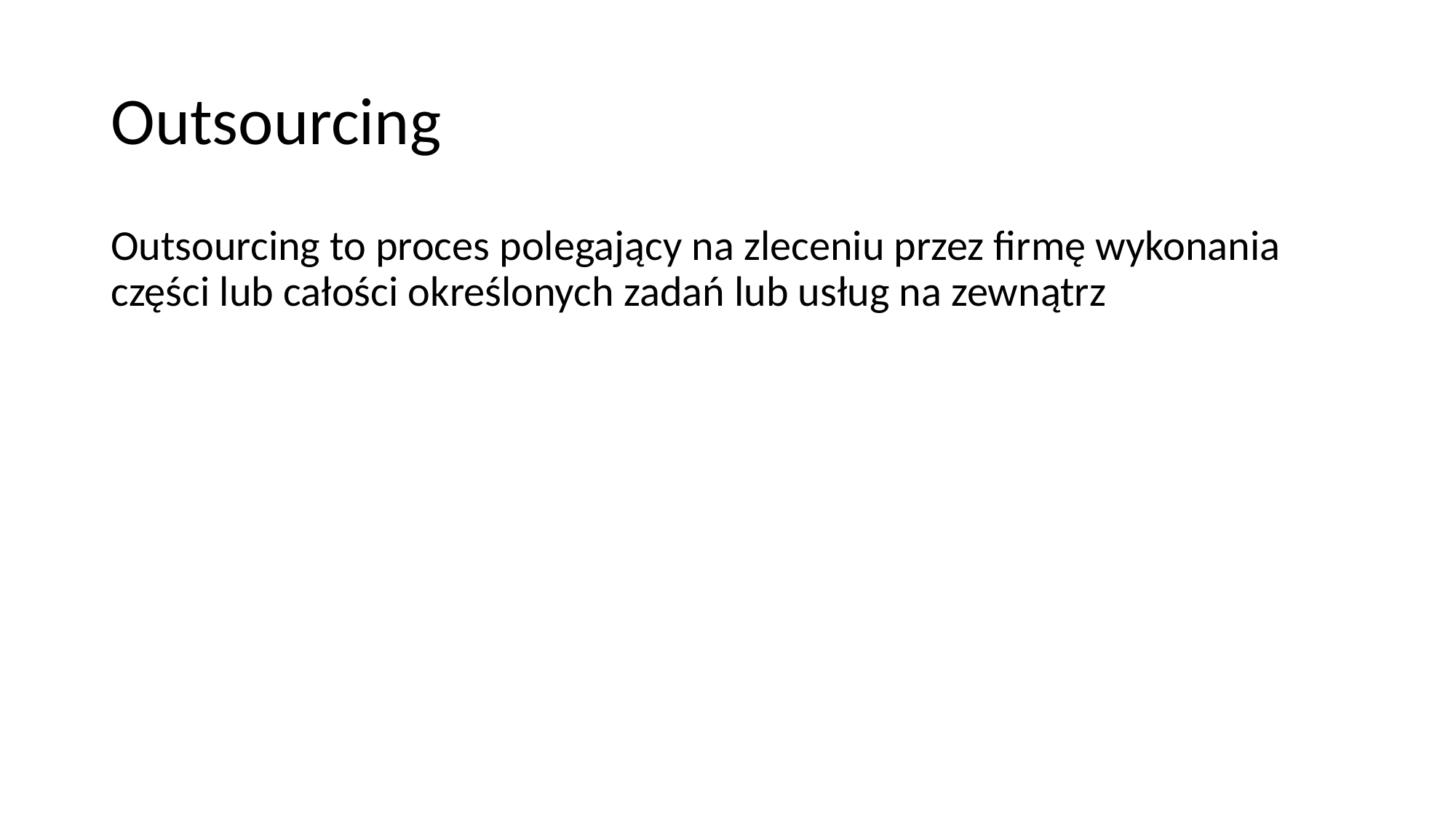

# Outsourcing
Outsourcing to proces polegający na zleceniu przez firmę wykonania części lub całości określonych zadań lub usług na zewnątrz